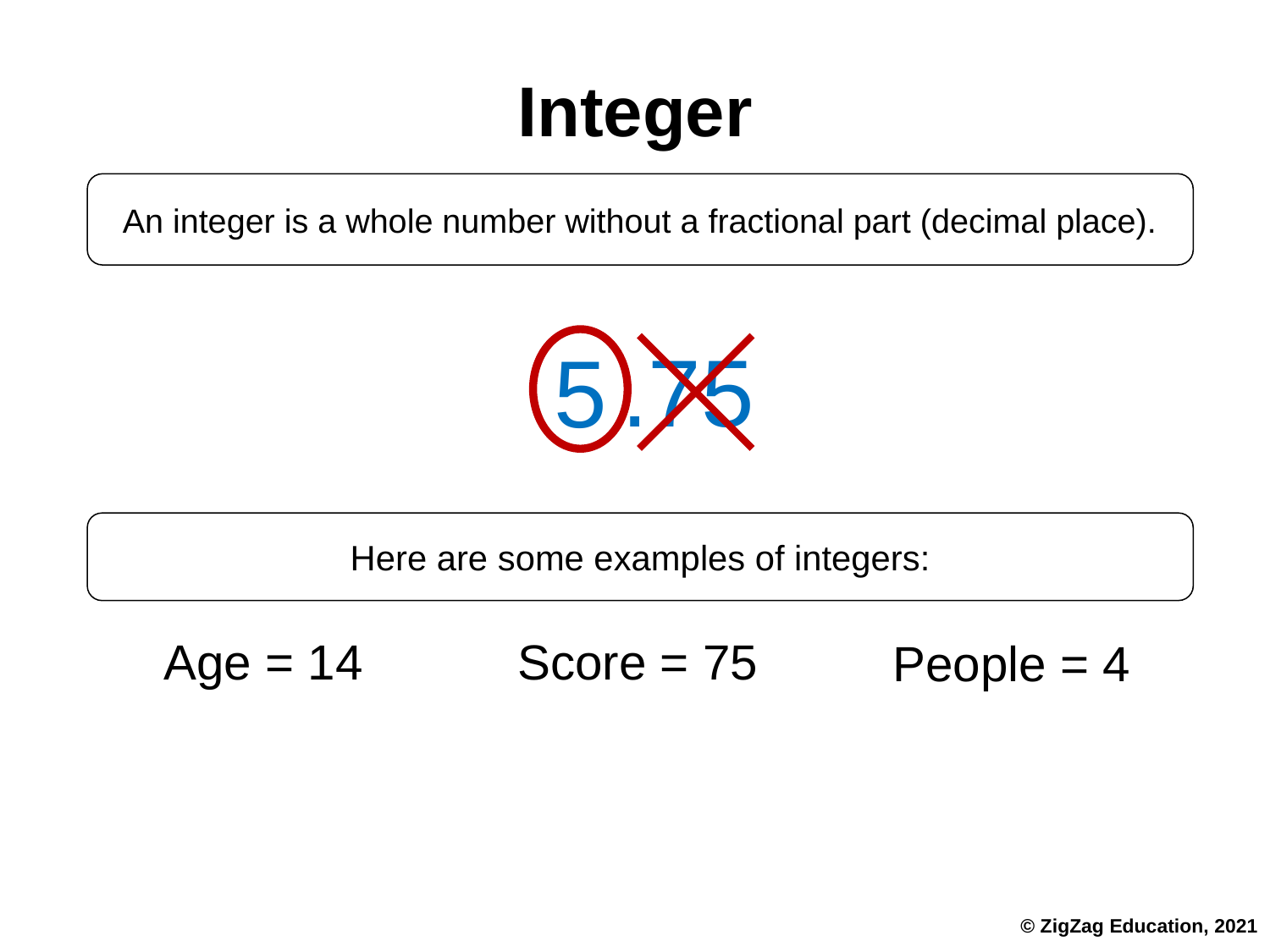

# Integer
An integer is a whole number without a fractional part (decimal place).

.75
5
Here are some examples of integers:
Score = 75
Age = 14
People = 4
© ZigZag Education, 2021